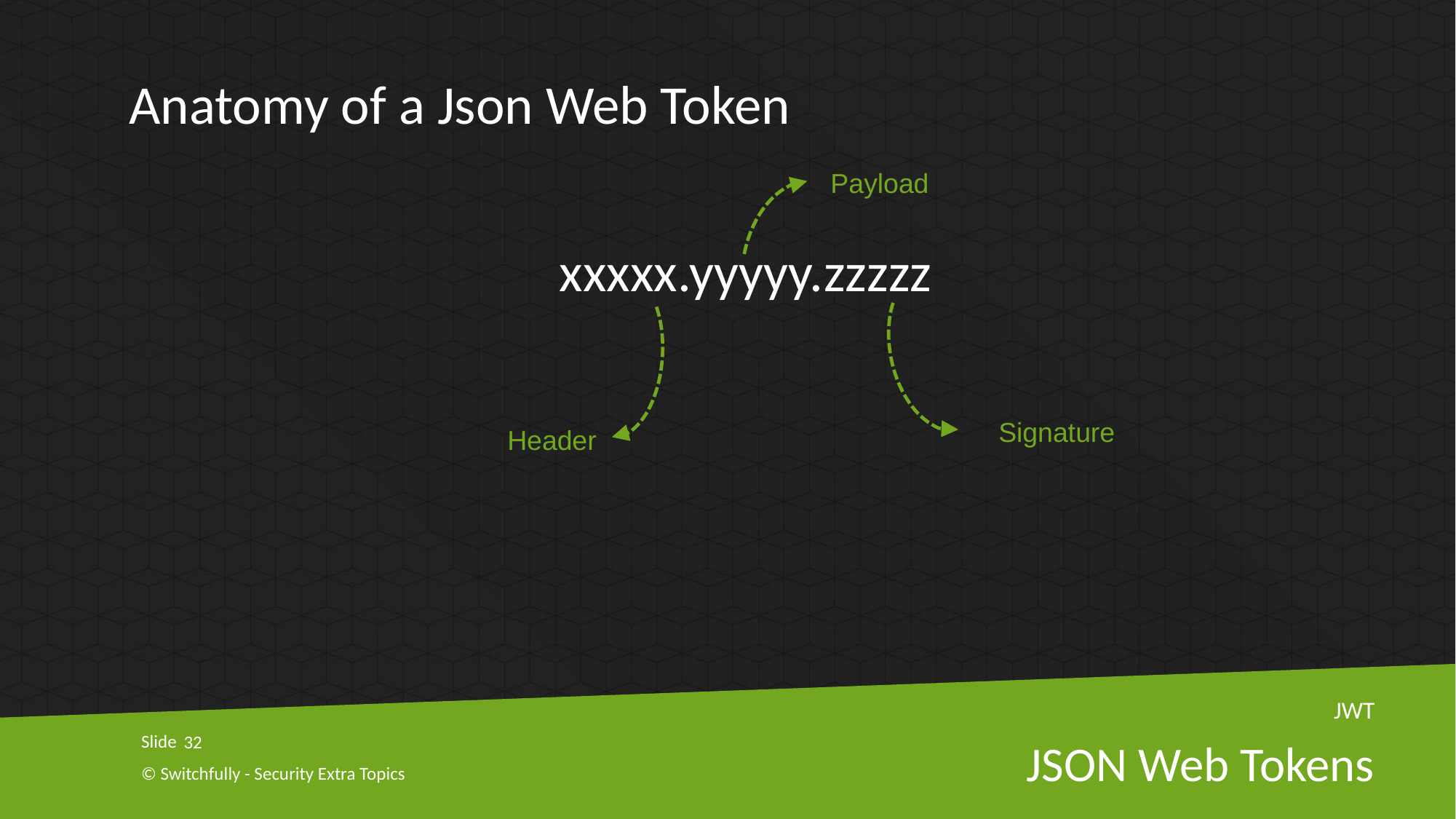

Anatomy of a Json Web Token

xxxxx.yyyyy.zzzzz

Payload

Signature
Header
JWT

32
# JSON Web Tokens
© Switchfully - Security Extra Topics